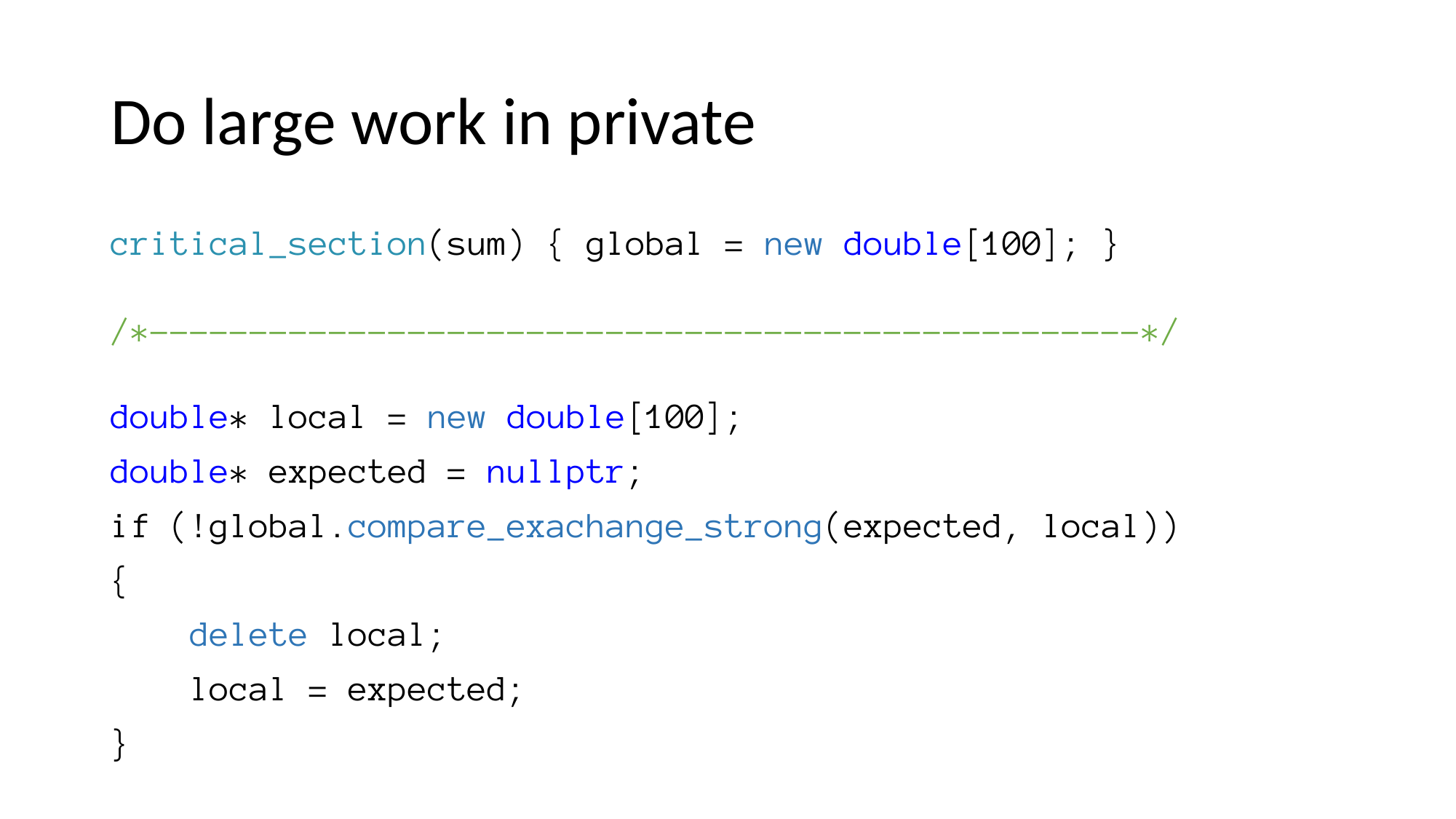

# Do large work in private
critical_section(sum) { global = new double[100]; }

/*--------------------------------------------------*/

double* local = new double[100];
double* expected = nullptr;
if (!global.compare_exachange_strong(expected, local))
{
    delete local;
    local = expected;
}